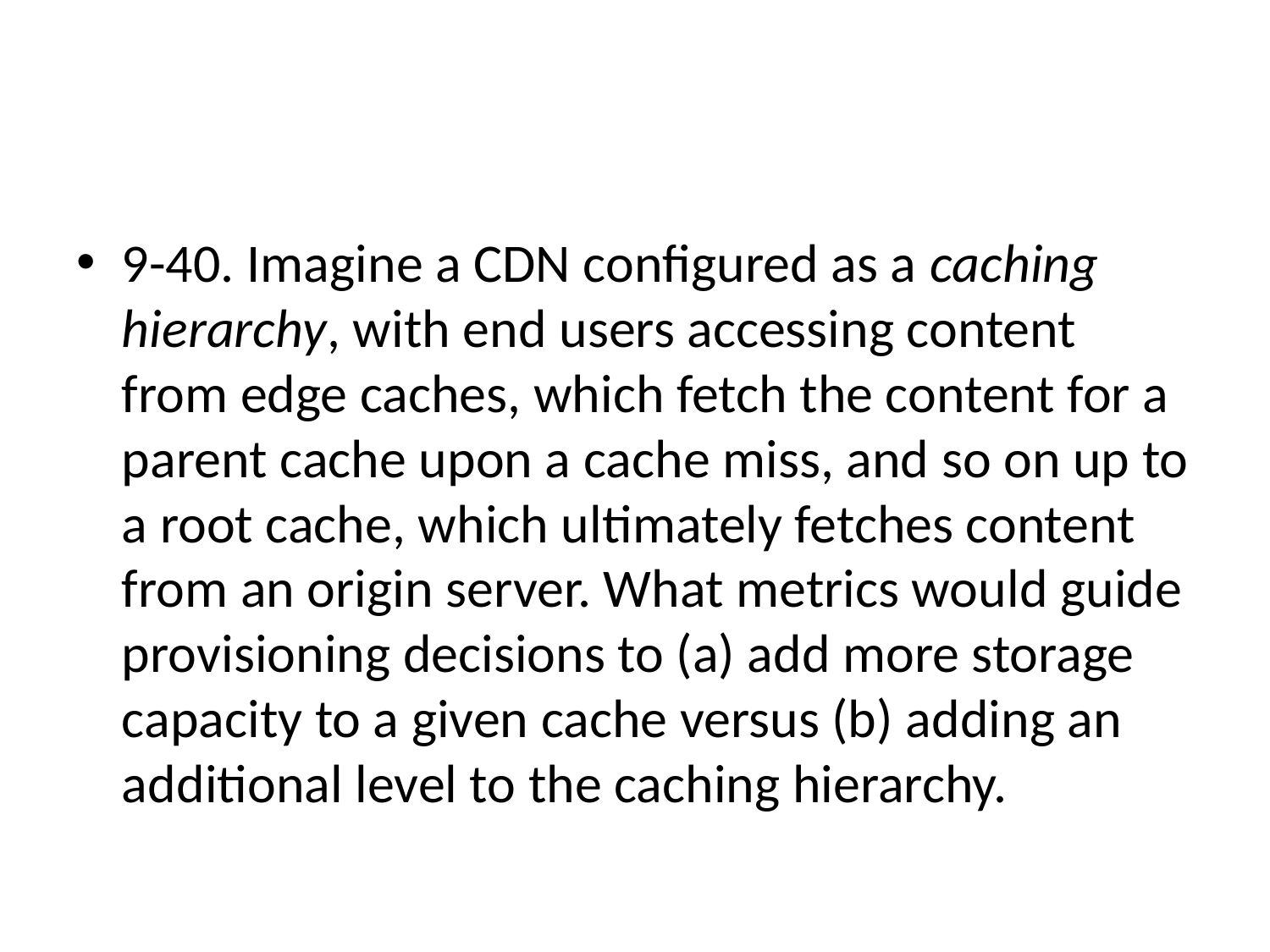

#
9-40. Imagine a CDN configured as a caching hierarchy, with end users accessing content from edge caches, which fetch the content for a parent cache upon a cache miss, and so on up to a root cache, which ultimately fetches content from an origin server. What metrics would guide provisioning decisions to (a) add more storage capacity to a given cache versus (b) adding an additional level to the caching hierarchy.